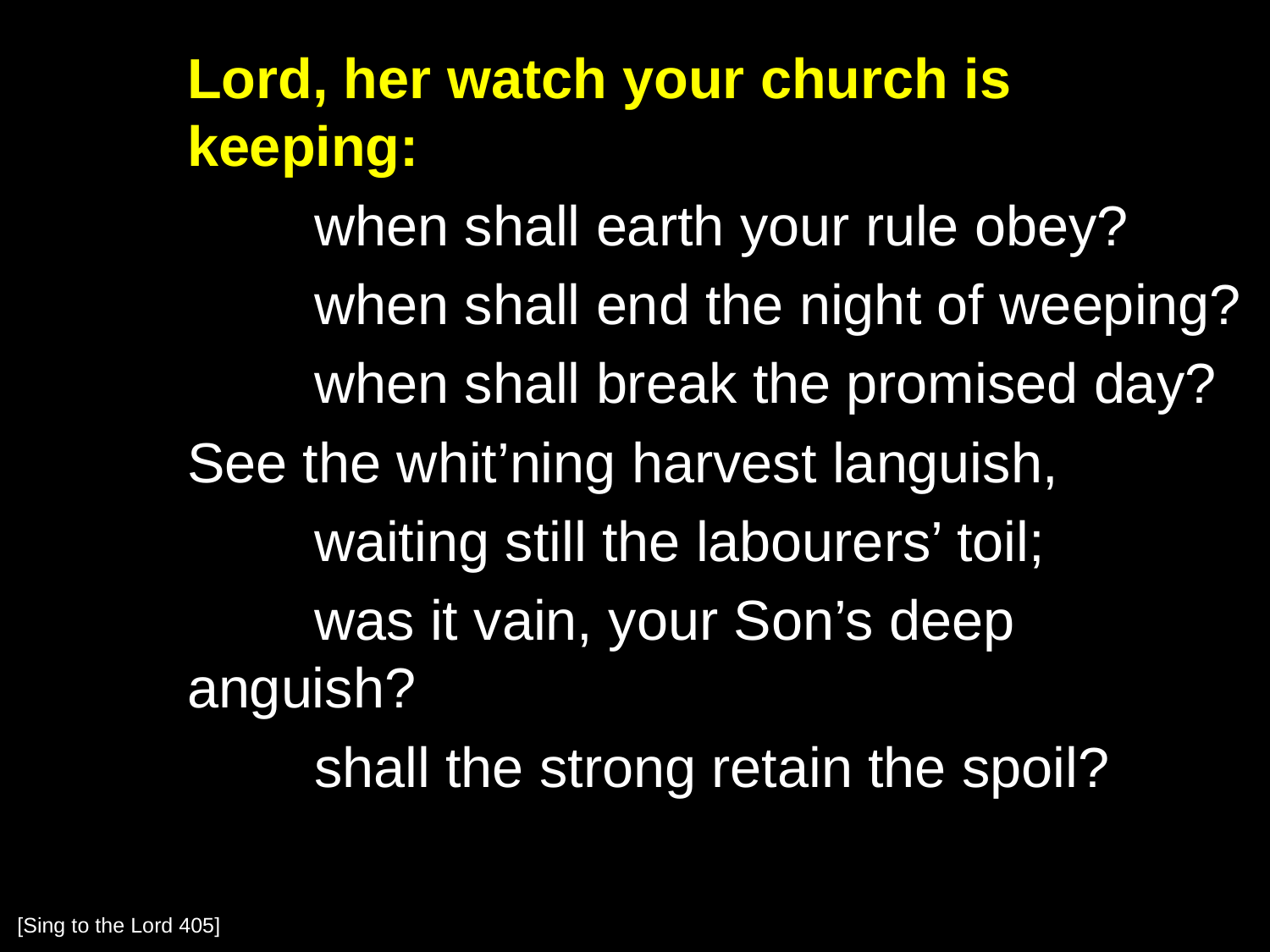

Lord, her watch your church is keeping:
		when shall earth your rule obey?
		when shall end the night of weeping?
		when shall break the promised day?
	See the whit’ning harvest languish,
		waiting still the labourers’ toil;
		was it vain, your Son’s deep anguish?
		shall the strong retain the spoil?
[Sing to the Lord 405]